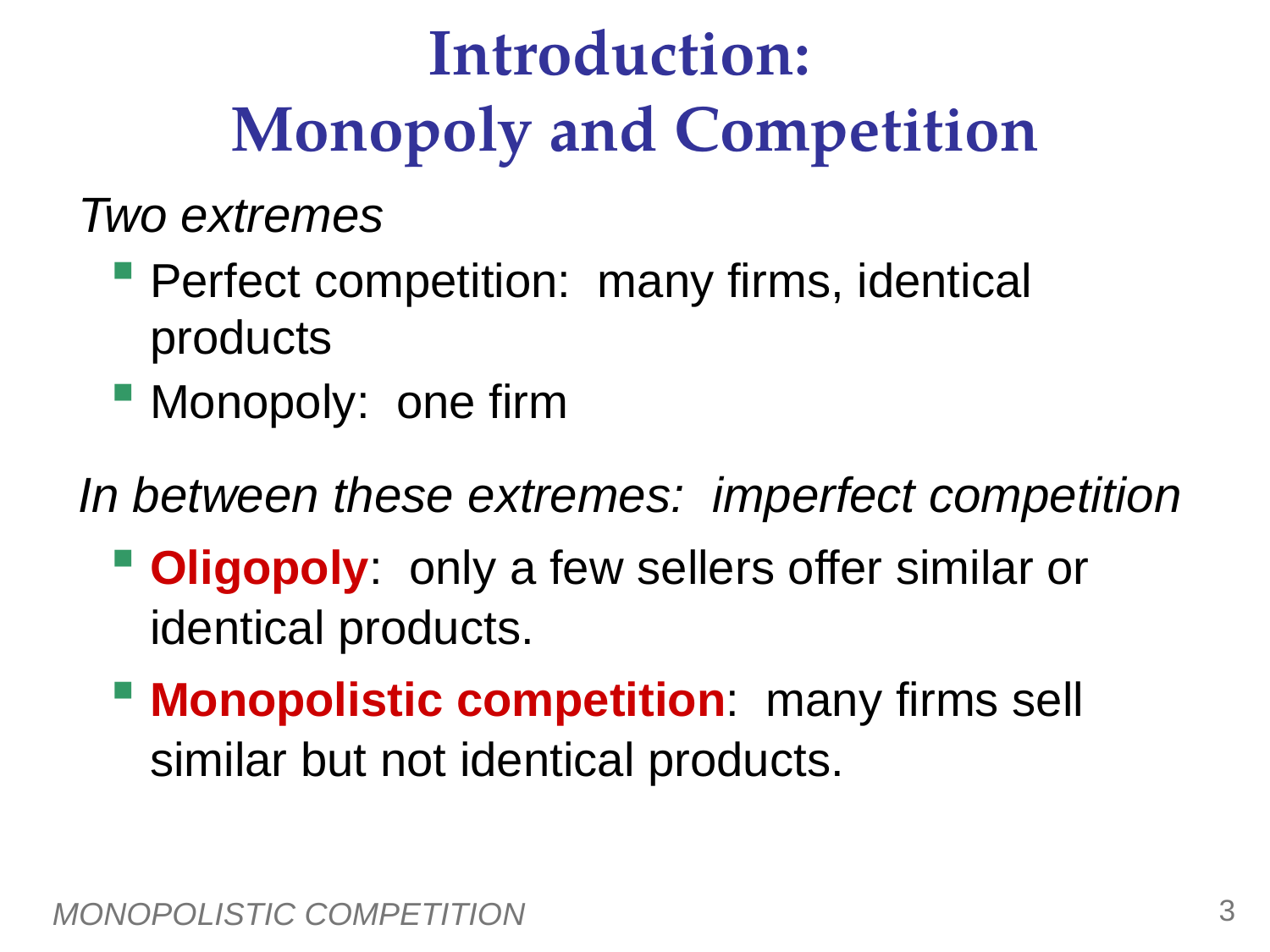

Introduction:
Monopoly and Competition
0
Two extremes
Perfect competition:  many firms, identical products
Monopoly:  one firm
In between these extremes:  imperfect competition
Oligopoly:  only a few sellers offer similar or identical products.
Monopolistic competition:  many firms sell similar but not identical products.
3
MONOPOLISTIC COMPETITION